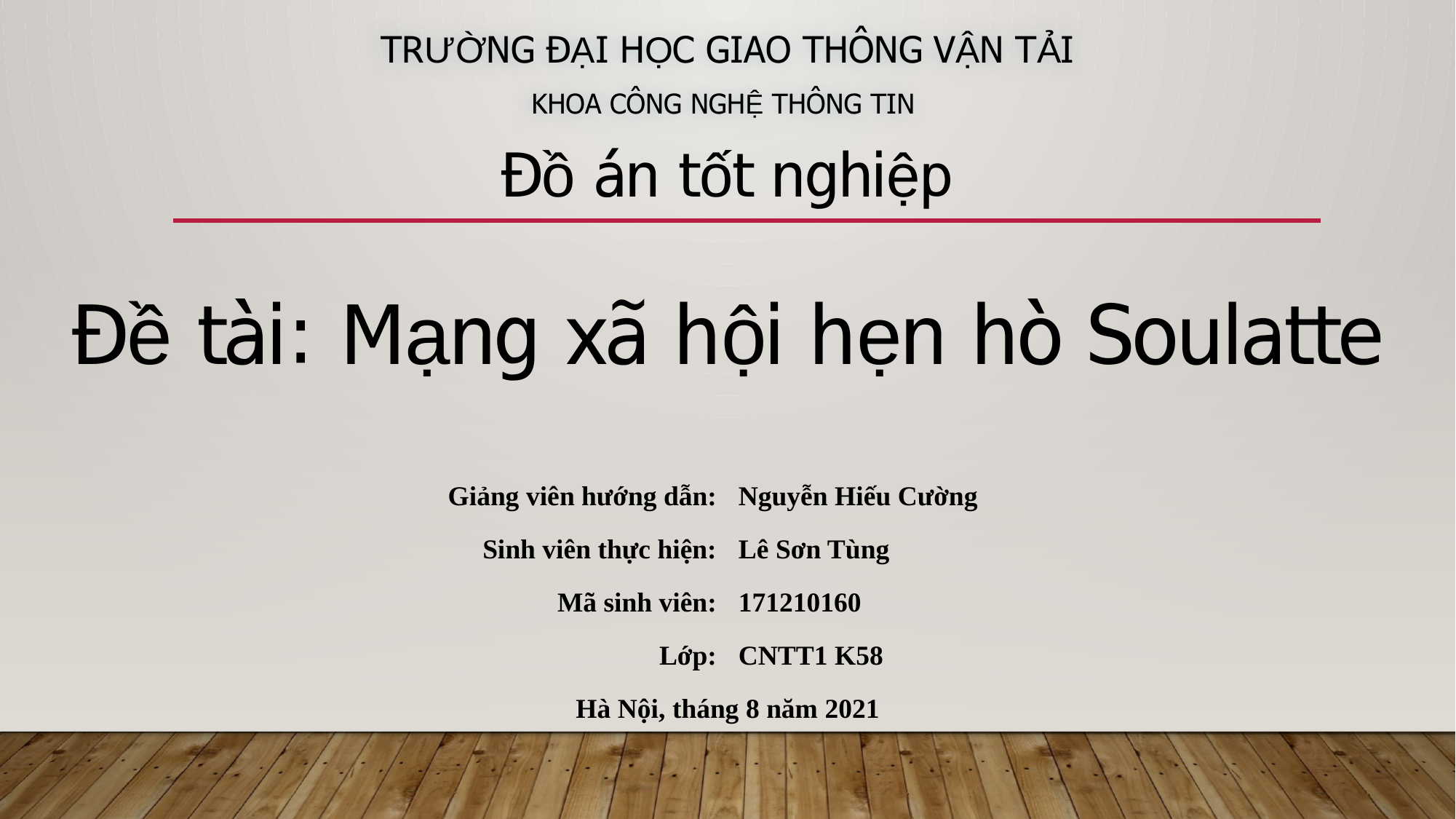

TRƯỜNG ĐẠI HỌC GIAO THÔNG VẬN TẢI
KHOA CÔNG NGHỆ THÔNG TIN
Đồ án tốt nghiệp
Đề tài: Mạng xã hội hẹn hò Soulatte
| Giảng viên hướng dẫn: | Nguyễn Hiếu Cường |
| --- | --- |
| Sinh viên thực hiện: | Lê Sơn Tùng |
| Mã sinh viên: | 171210160 |
| Lớp: | CNTT1 K58 |
| Hà Nội, tháng 8 năm 2021 |  |